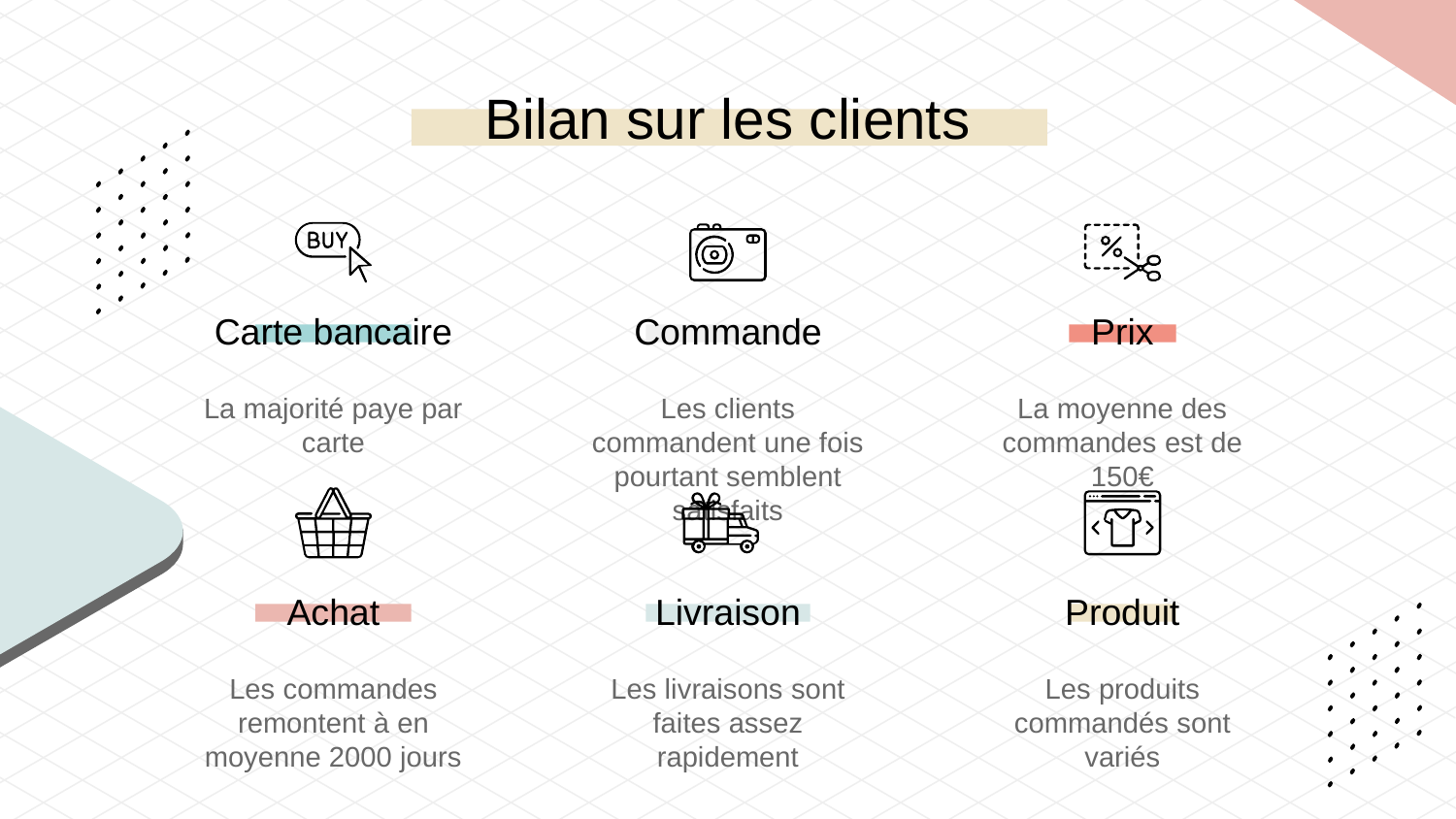

# Bilan sur les clients

Carte bancaire
Commande
Prix

La majorité paye par carte
Les clients commandent une fois pourtant semblent satisfaits
La moyenne des commandes est de 150€

Achat
Livraison
Produit

Les commandes remontent à en moyenne 2000 jours
Les livraisons sont faites assez rapidement
Les produits commandés sont variés